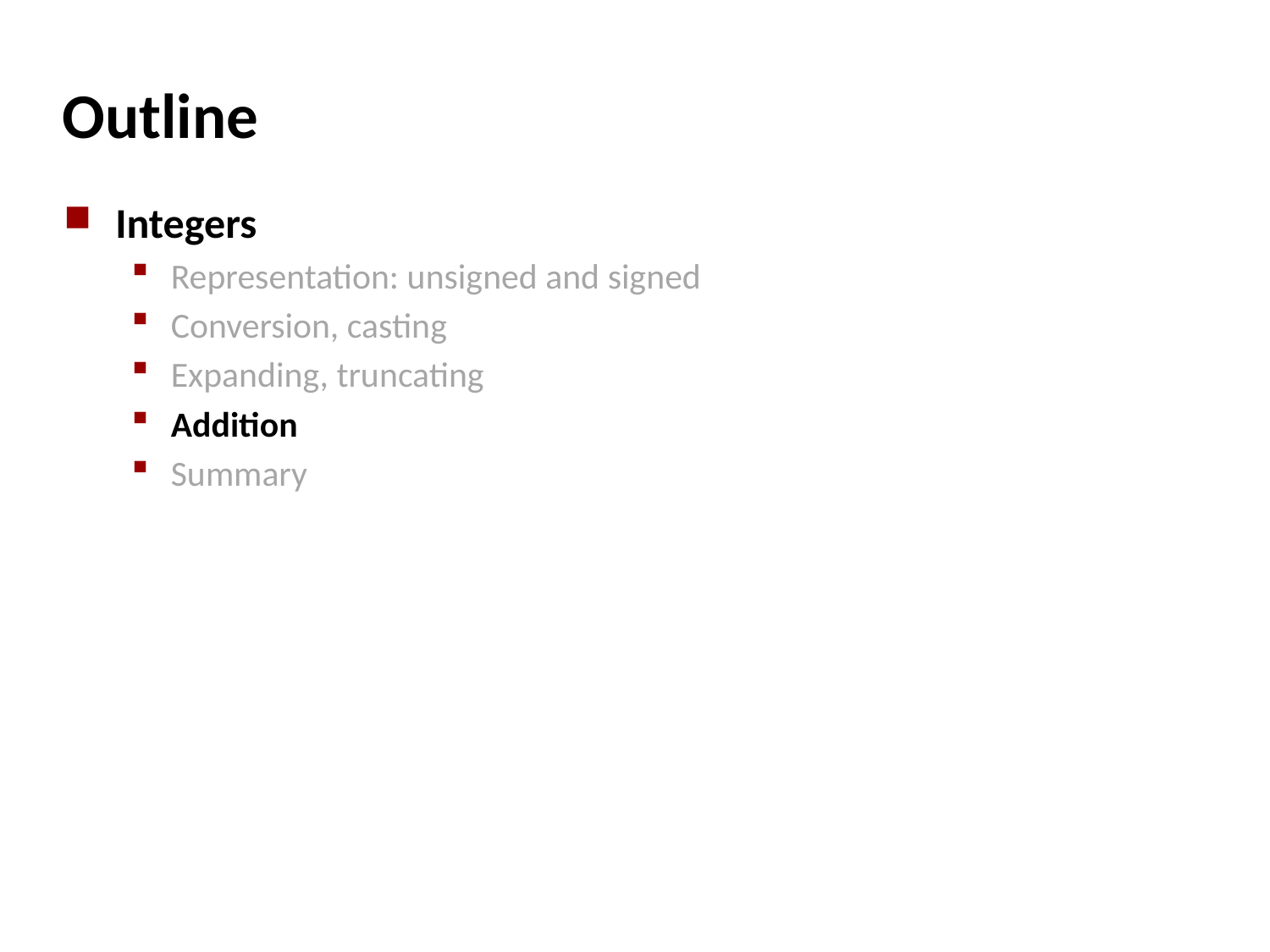

# Outline
Integers
Representation: unsigned and signed
Conversion, casting
Expanding, truncating
Addition
Summary